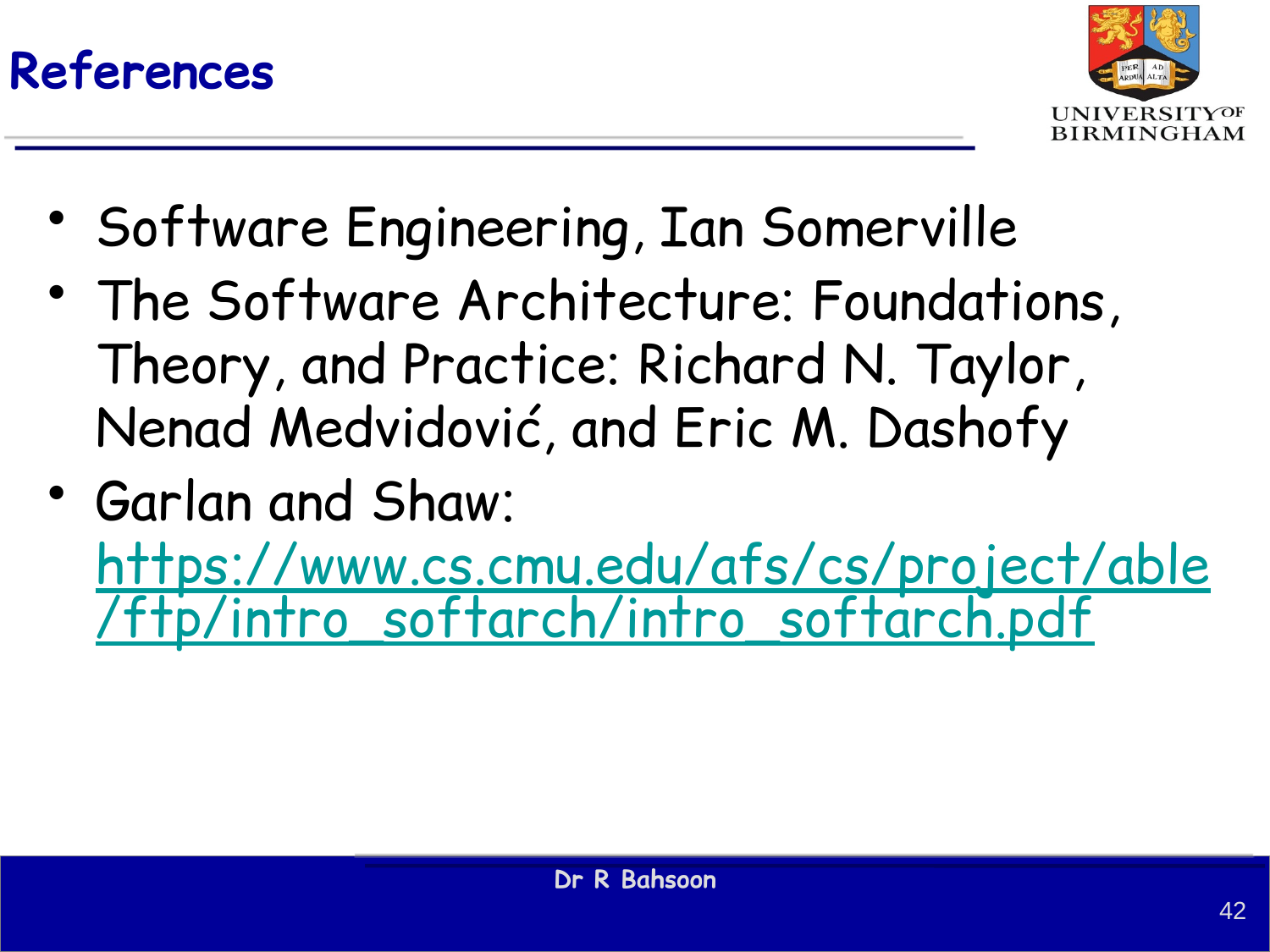

# References
Software Engineering, Ian Somerville
The Software Architecture: Foundations, Theory, and Practice: Richard N. Taylor, Nenad Medvidović, and Eric M. Dashofy
Garlan and Shaw: https://www.cs.cmu.edu/afs/cs/project/able/ftp/intro_softarch/intro_softarch.pdf

Dr R Bahsoon
42